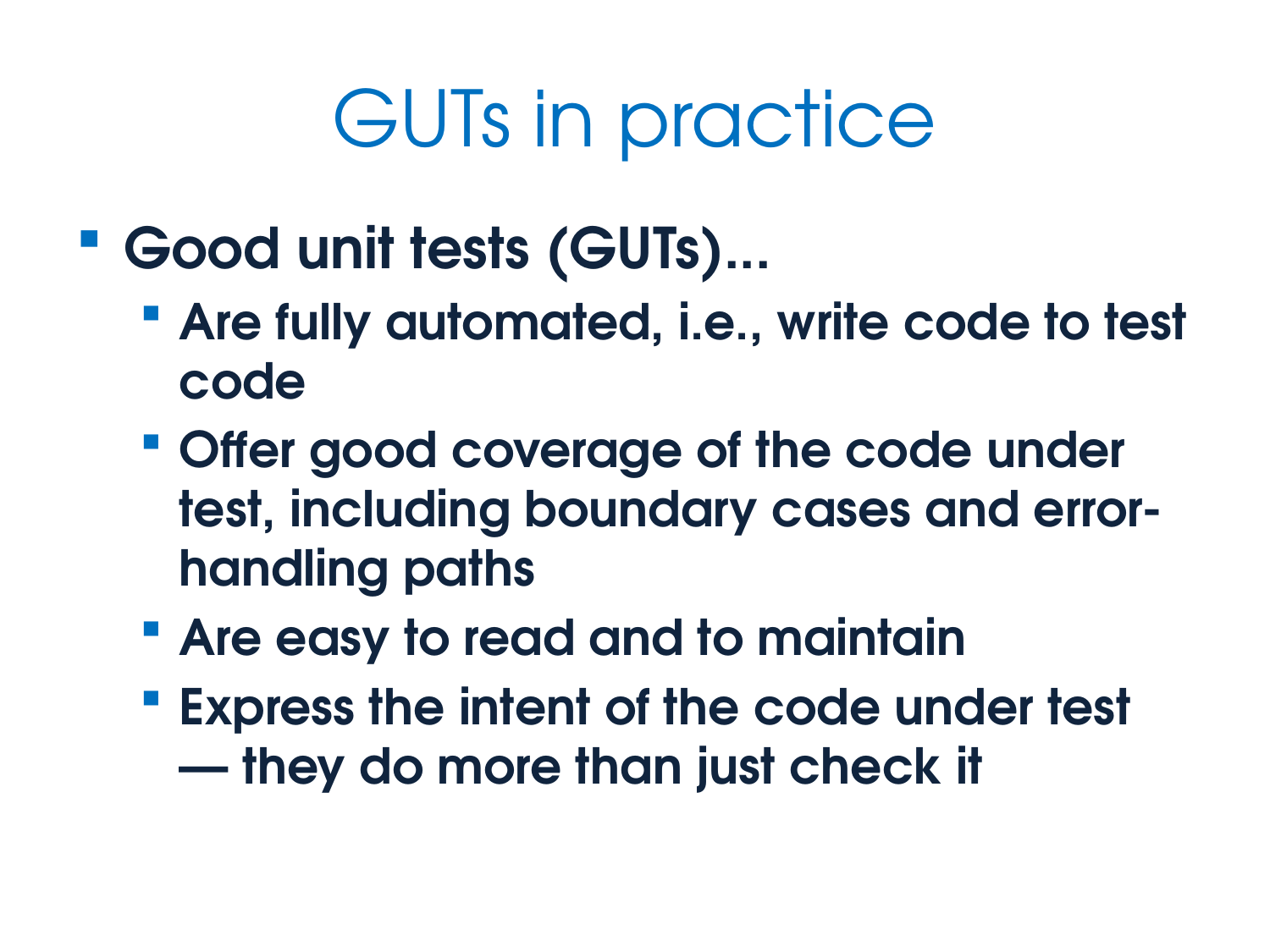

# GUTs in practice
Good unit tests (GUTs)...
Are fully automated, i.e., write code to test code
Offer good coverage of the code under test, including boundary cases and error-handling paths
Are easy to read and to maintain
Express the intent of the code under test — they do more than just check it